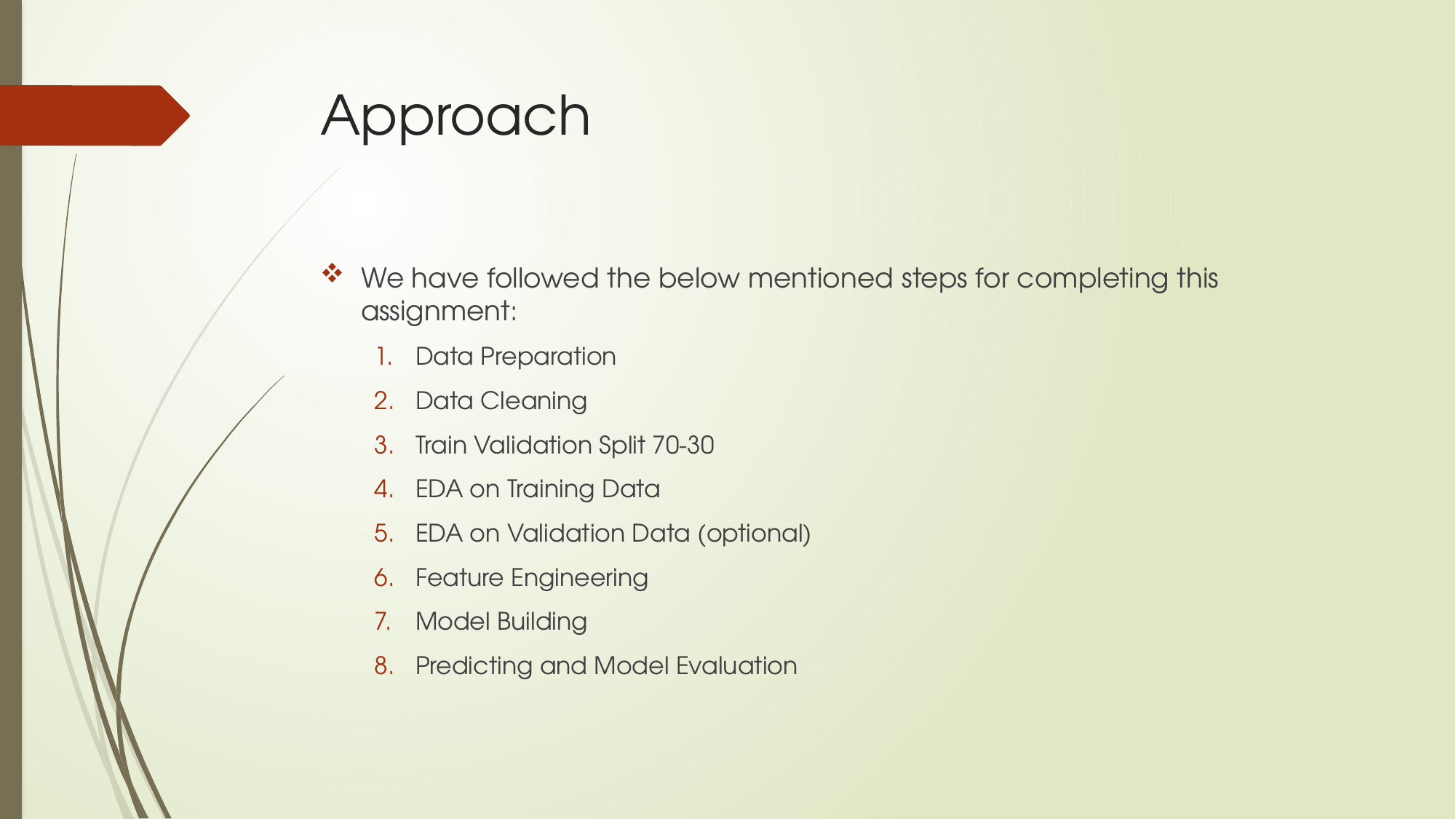

# Approach
We have followed the below mentioned steps for completing this assignment:
Data Preparation
Data Cleaning
Train Validation Split 70-30
EDA on Training Data
EDA on Validation Data (optional)
Feature Engineering
Model Building
Predicting and Model Evaluation